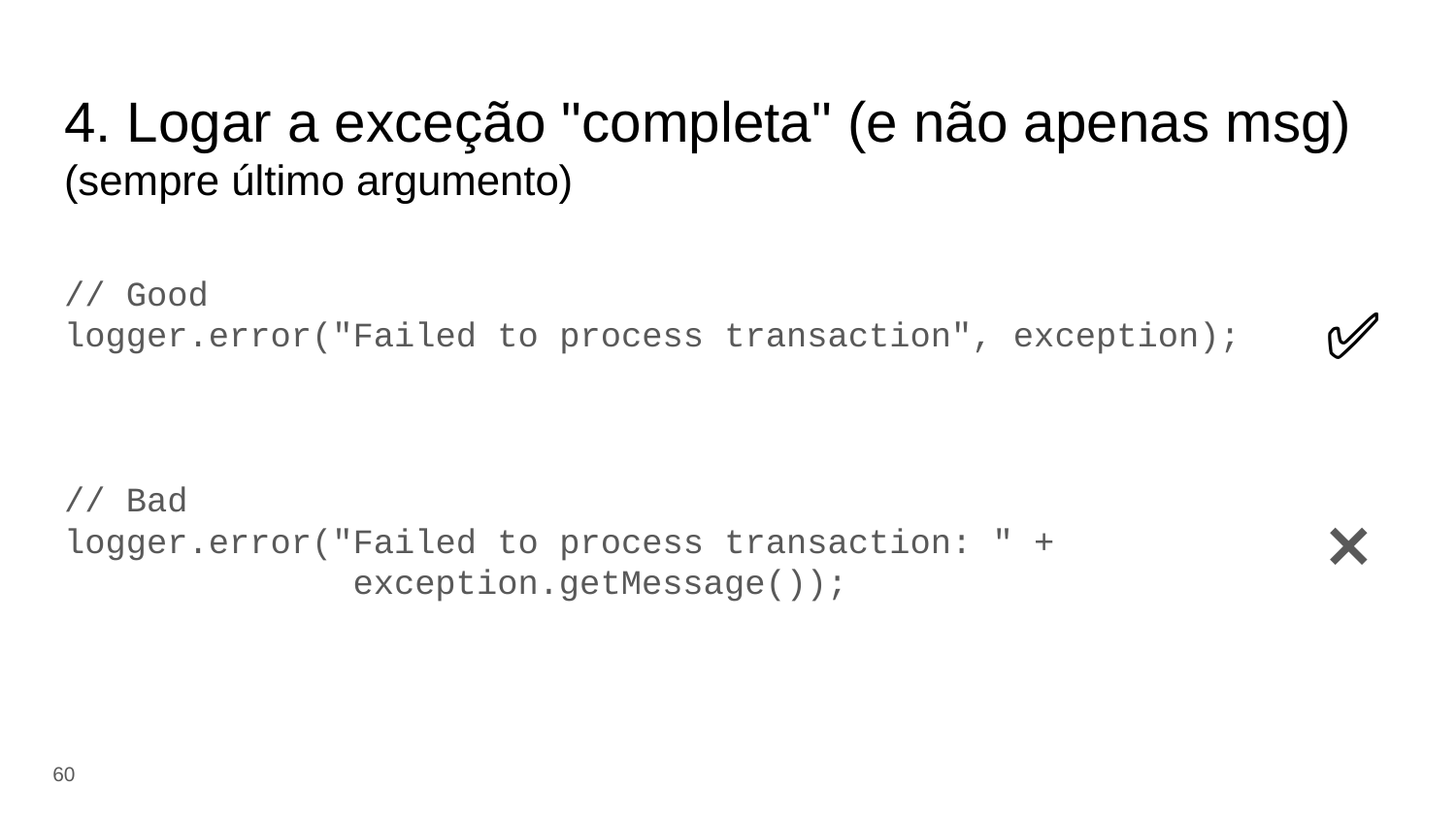

# 4. Logar a exceção "completa" (e não apenas msg)
(sempre último argumento)
// Good
logger.error("Failed to process transaction", exception);

// Bad
logger.error("Failed to process transaction: " +
              exception.getMessage());

✅

❌
60